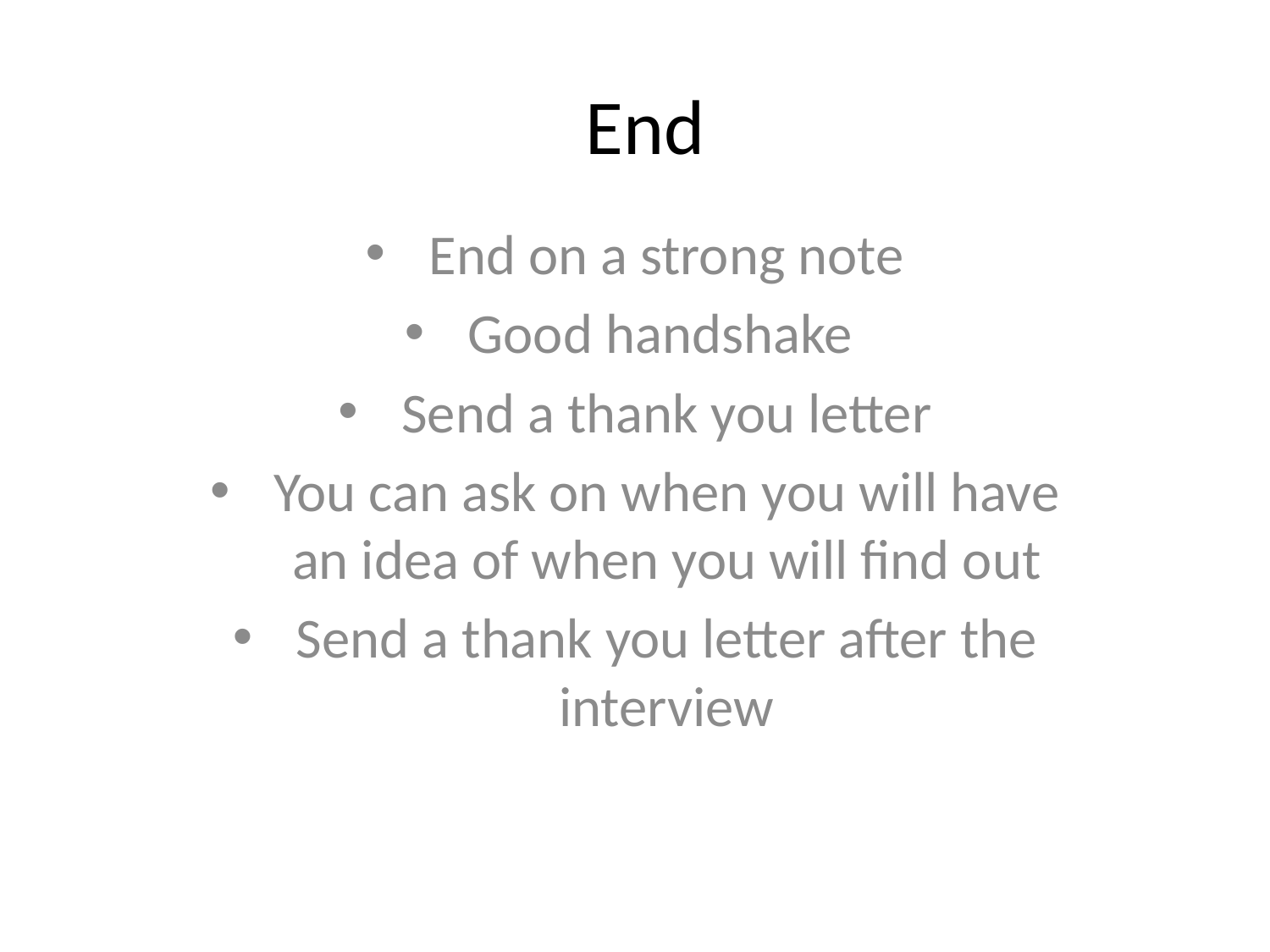

# End
End on a strong note
Good handshake
Send a thank you letter
You can ask on when you will have an idea of when you will find out
Send a thank you letter after the interview